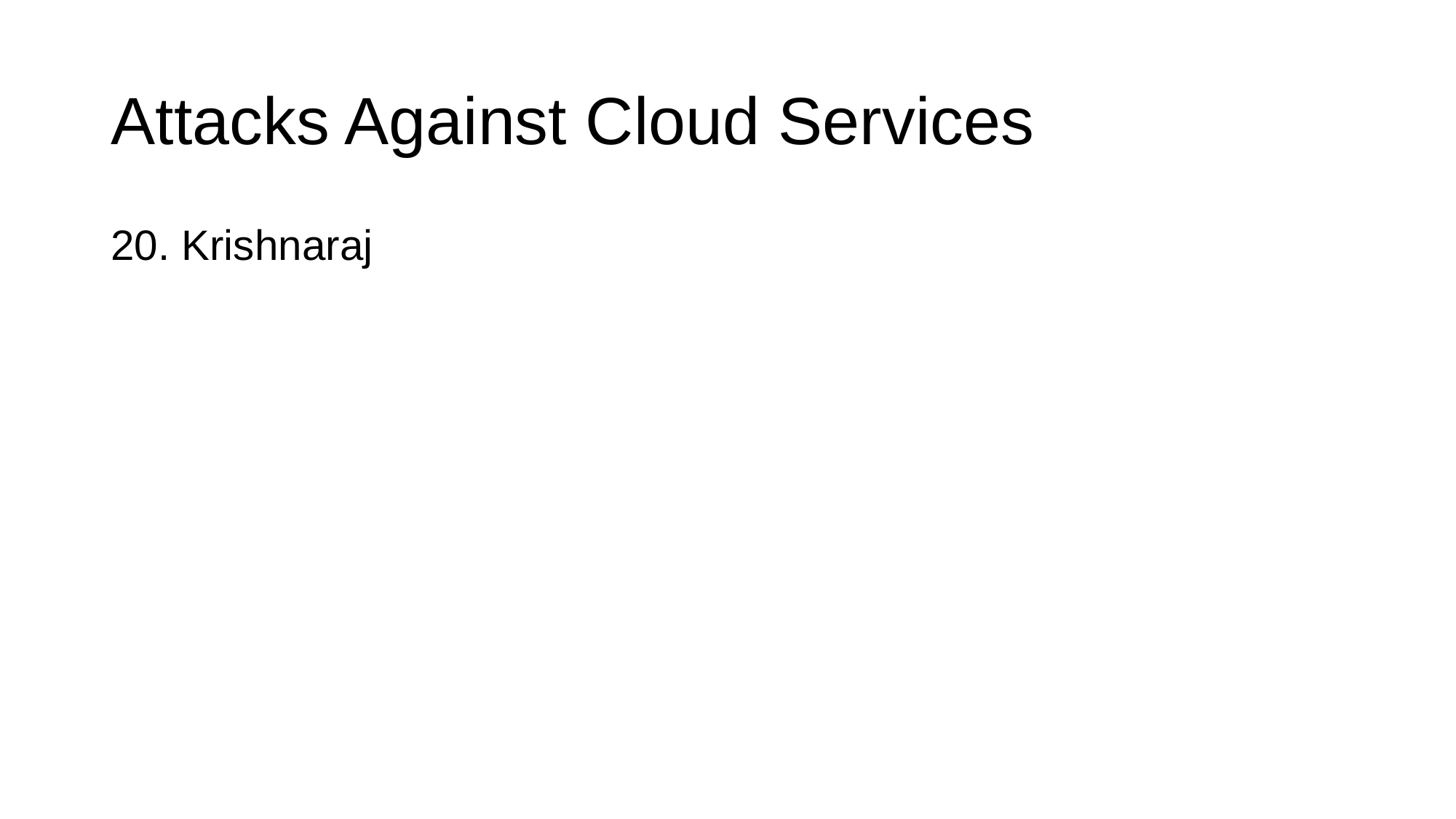

# Attacks Against Cloud Services
20. Krishnaraj